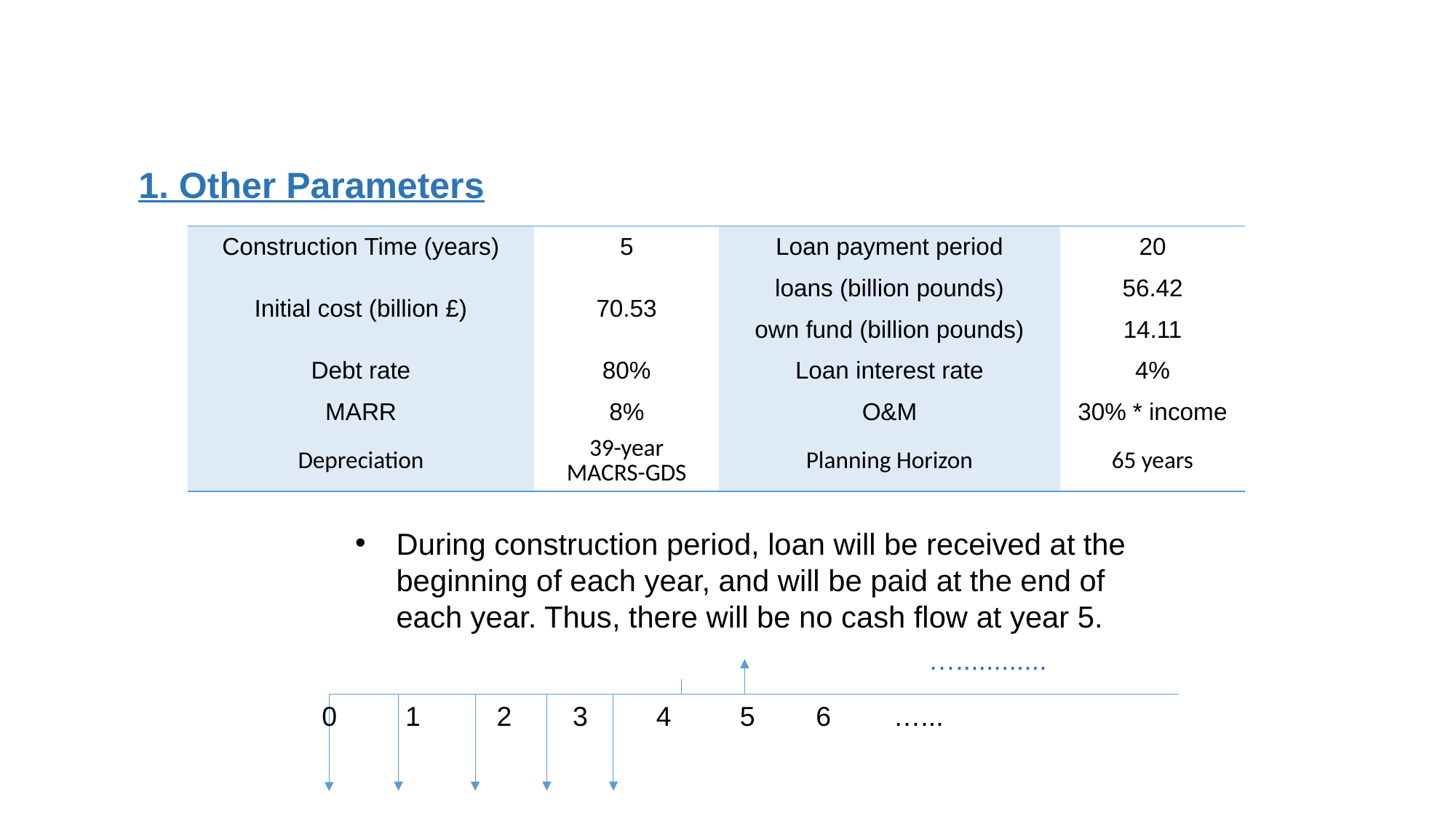

1. Other Parameters
| Construction Time (years) | 5 | Loan payment period | 20 |
| --- | --- | --- | --- |
| Initial cost (billion £) | 70.53 | loans (billion pounds) | 56.42 |
|  |  | own fund (billion pounds) | 14.11 |
| Debt rate | 80% | Loan interest rate | 4% |
| MARR | 8% | O&M | 30% \* income |
| Depreciation | 39-year MACRS-GDS | Planning Horizon | 65 years |
During construction period, loan will be received at the beginning of each year, and will be paid at the end of each year. Thus, there will be no cash flow at year 5.
…............
       0         1          2        3         4         5        6        …...